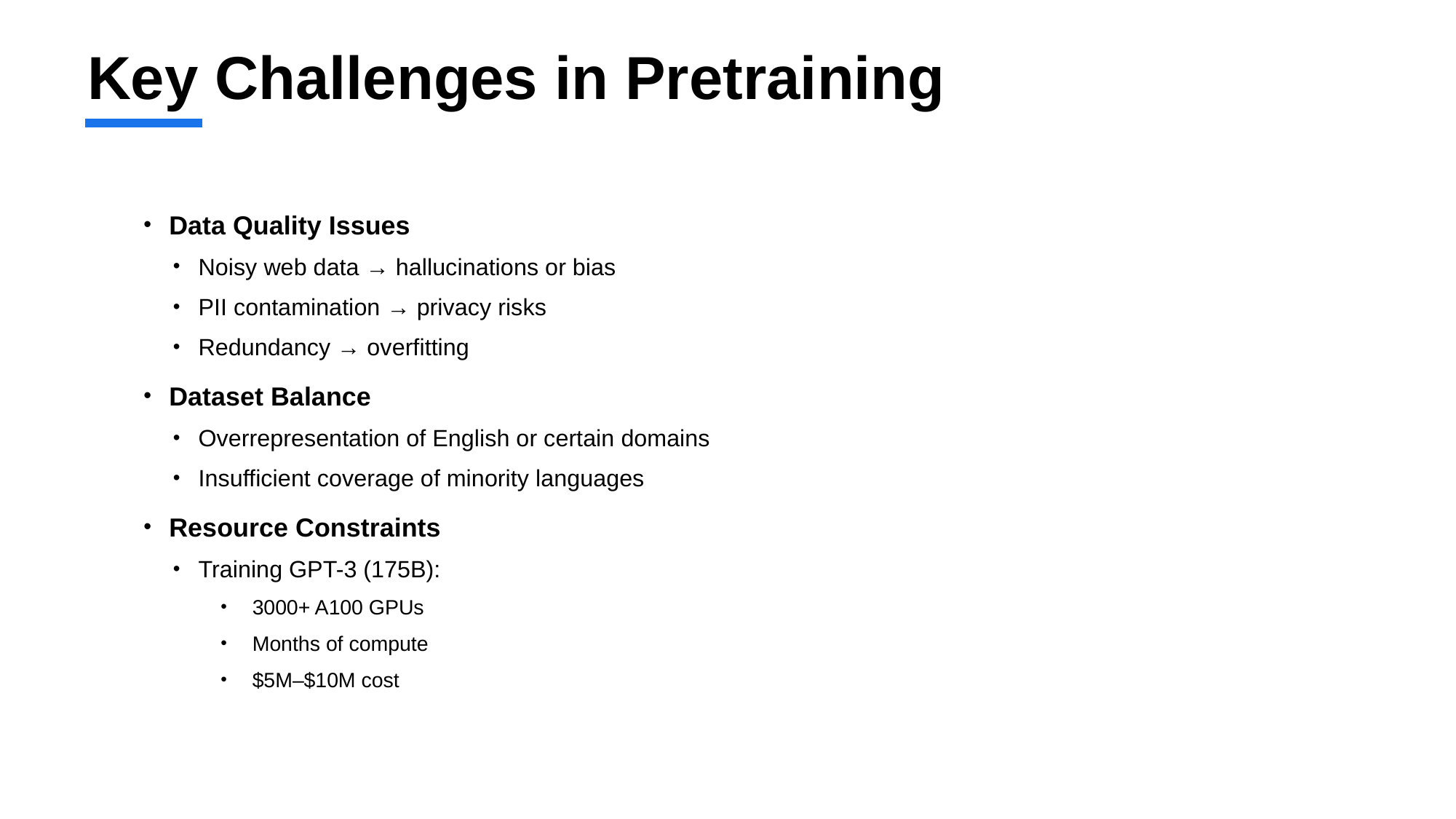

# Key Challenges in Pretraining
Data Quality Issues
Noisy web data → hallucinations or bias
PII contamination → privacy risks
Redundancy → overfitting
Dataset Balance
Overrepresentation of English or certain domains
Insufficient coverage of minority languages
Resource Constraints
Training GPT-3 (175B):
3000+ A100 GPUs
Months of compute
$5M–$10M cost